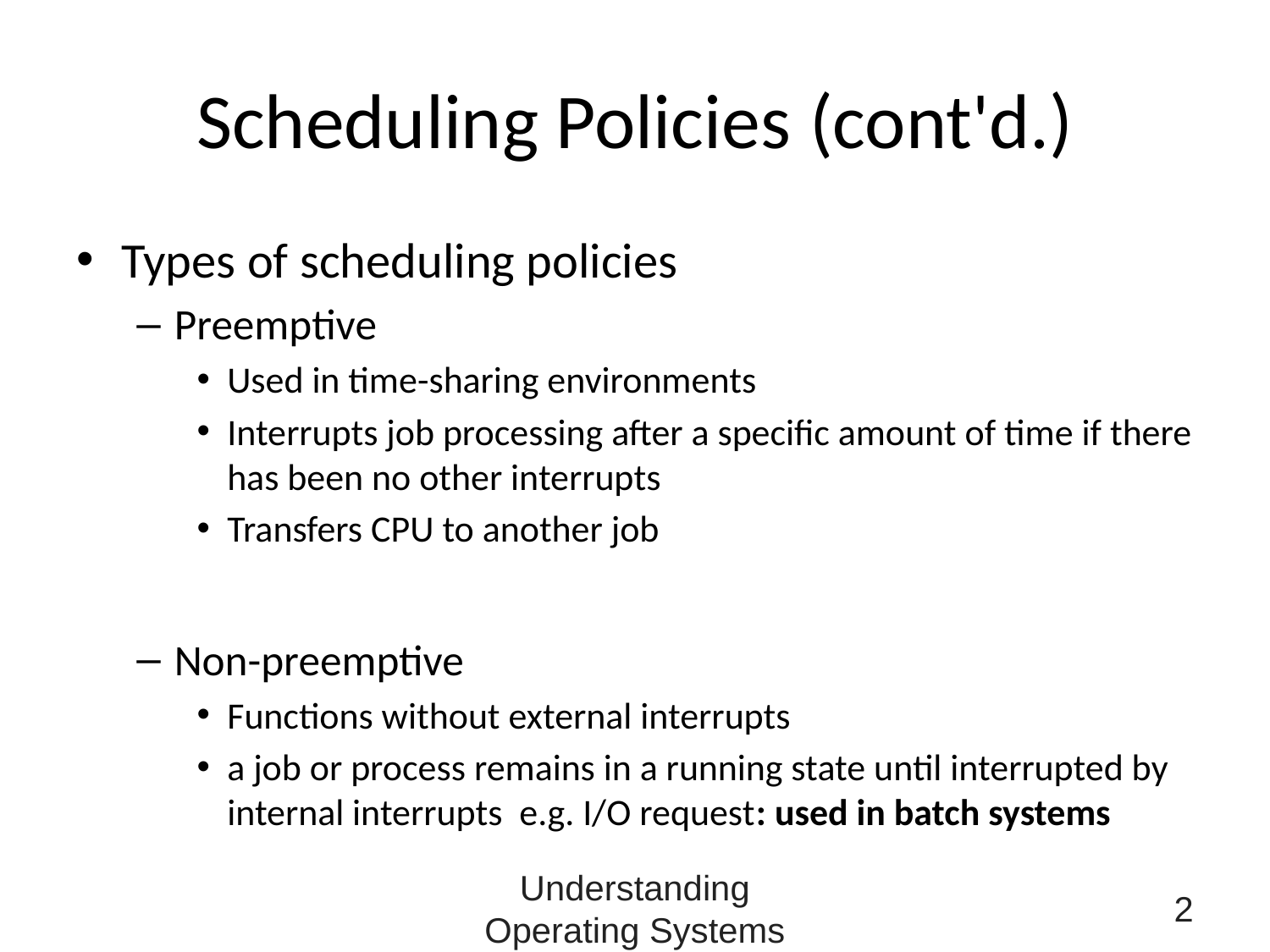

# Scheduling Policies (cont'd.)
Types of scheduling policies
Preemptive
Used in time-sharing environments
Interrupts job processing after a specific amount of time if there has been no other interrupts
Transfers CPU to another job

Non-preemptive
Functions without external interrupts
a job or process remains in a running state until interrupted by internal interrupts  e.g. I/O request: used in batch systems
Understanding Operating Systems
2